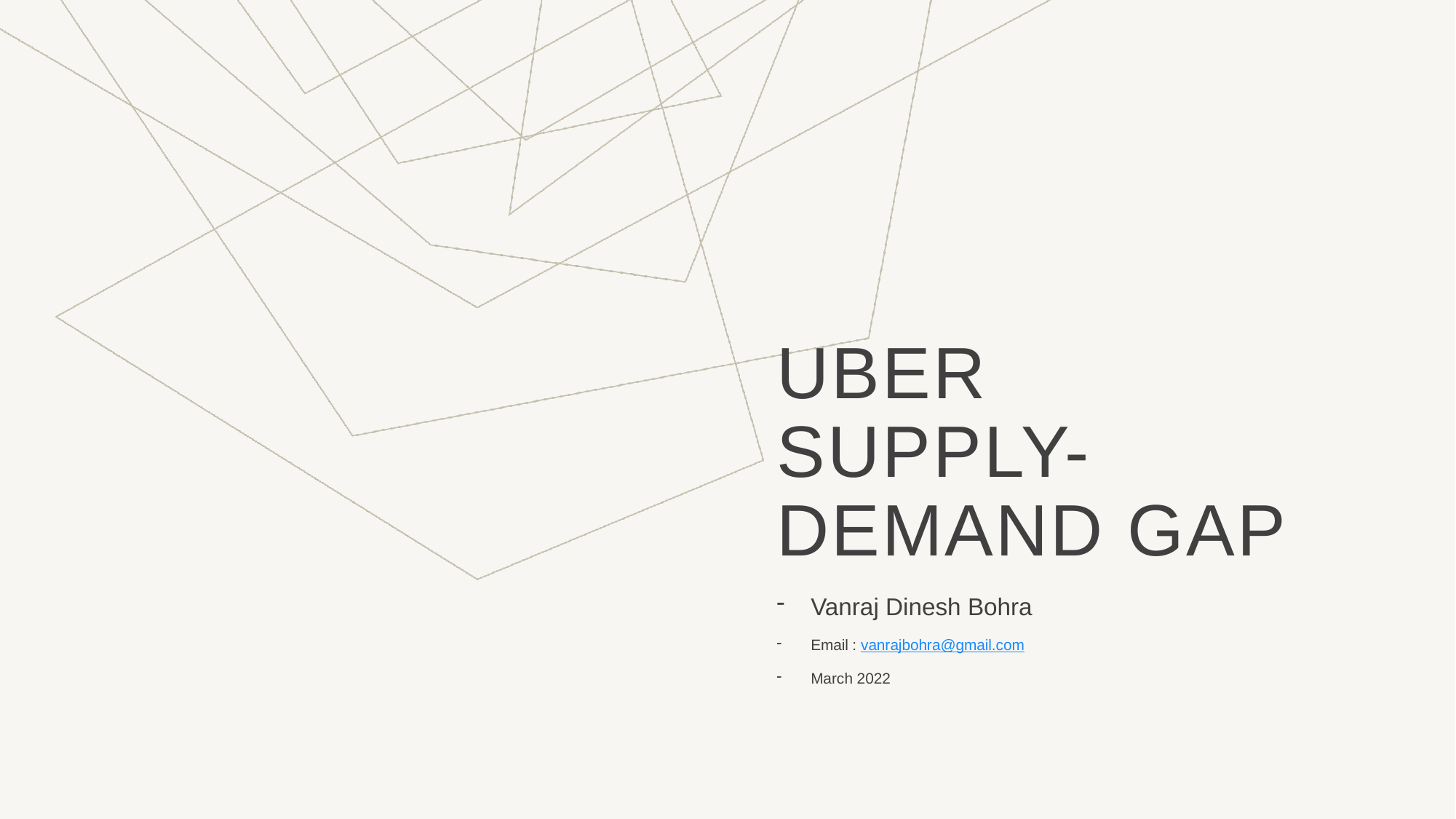

# Uber Supply-Demand Gap
Vanraj Dinesh Bohra
Email : vanrajbohra@gmail.com
March 2022